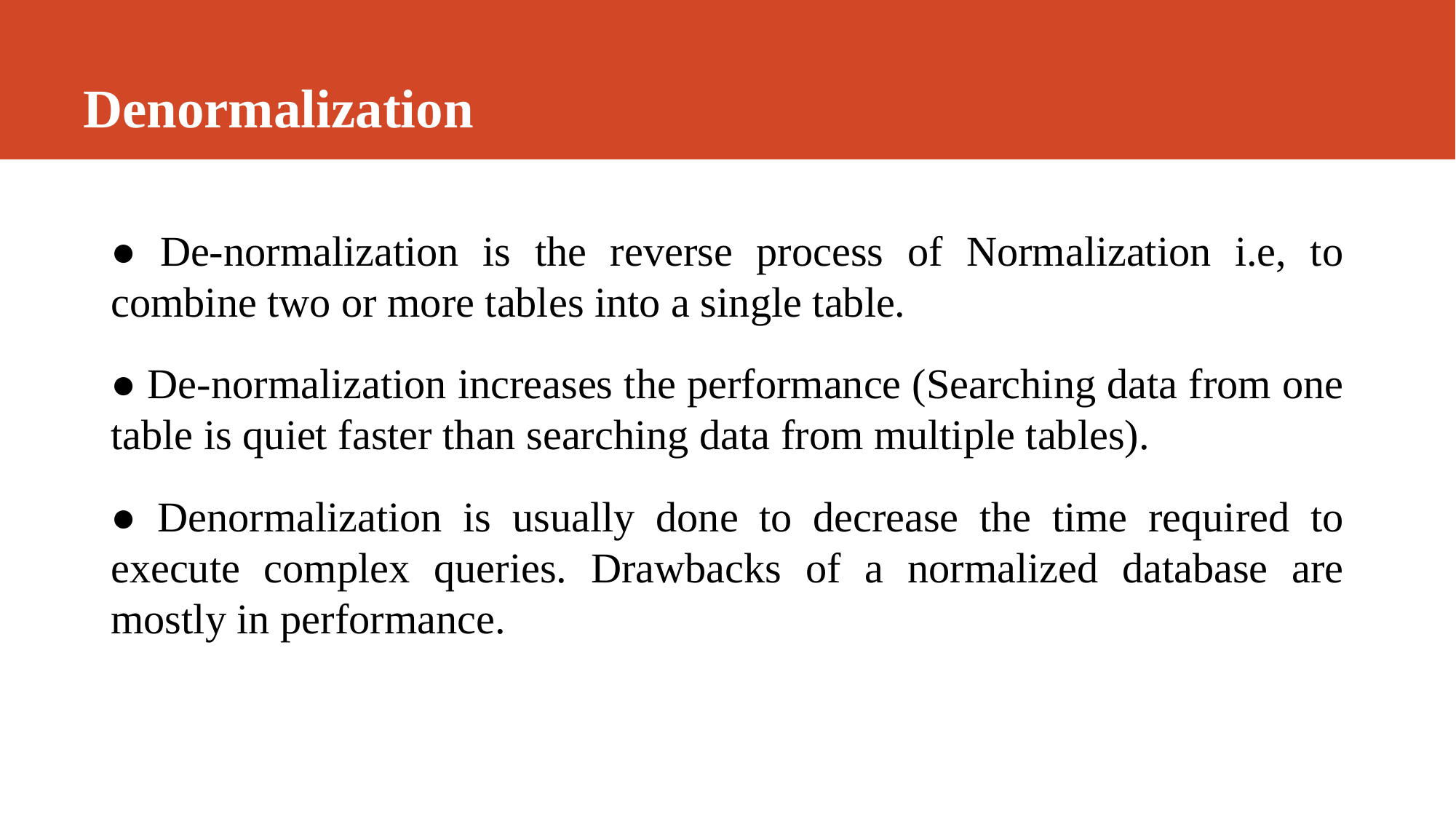

# Denormalization
● De-normalization is the reverse process of Normalization i.e, to combine two or more tables into a single table.
● De-normalization increases the performance (Searching data from one table is quiet faster than searching data from multiple tables).
● Denormalization is usually done to decrease the time required to execute complex queries. Drawbacks of a normalized database are mostly in performance.